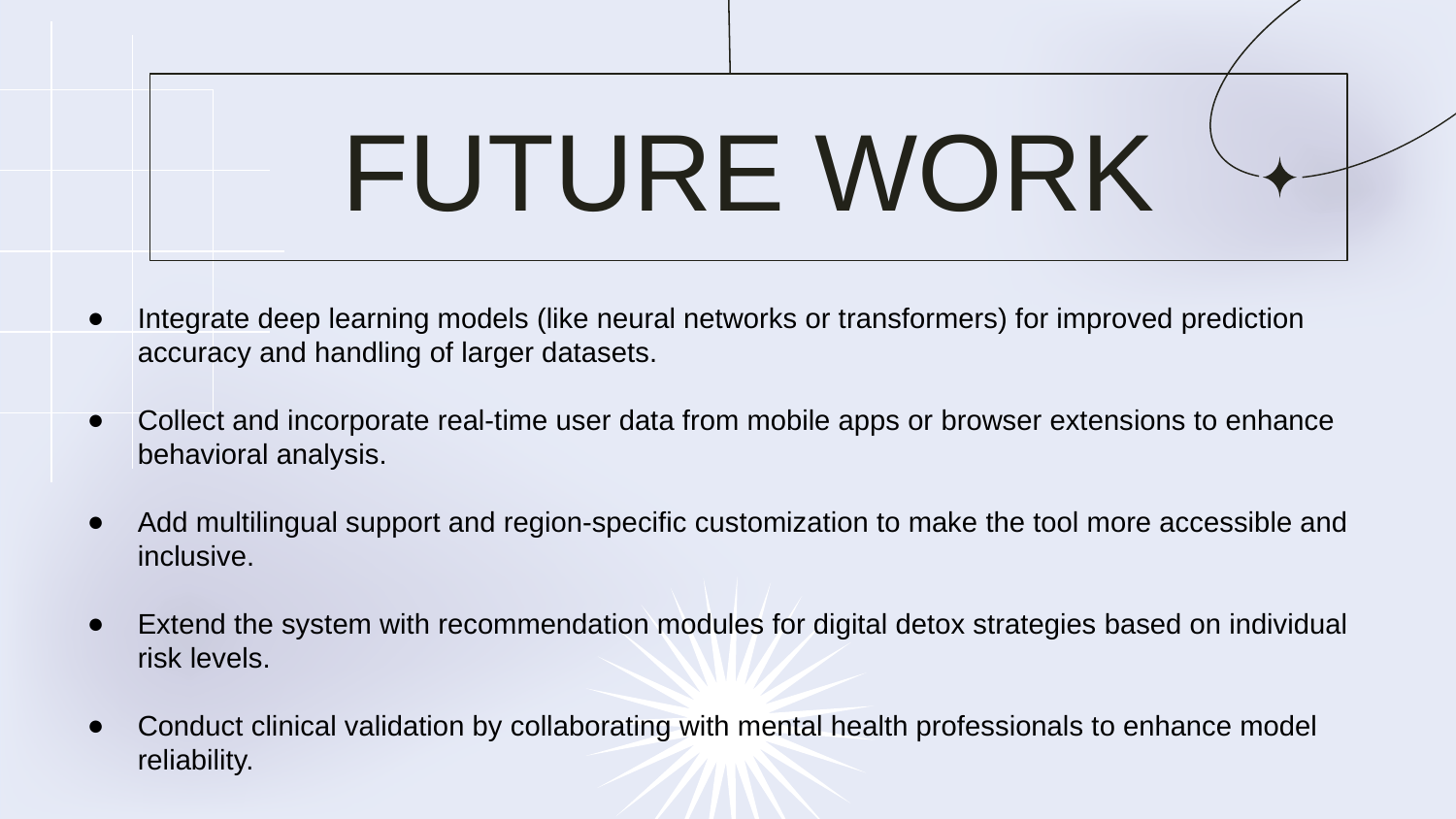

# FUTURE WORK
Integrate deep learning models (like neural networks or transformers) for improved prediction accuracy and handling of larger datasets.
Collect and incorporate real-time user data from mobile apps or browser extensions to enhance behavioral analysis.
Add multilingual support and region-specific customization to make the tool more accessible and inclusive.
Extend the system with recommendation modules for digital detox strategies based on individual risk levels.
Conduct clinical validation by collaborating with mental health professionals to enhance model reliability.